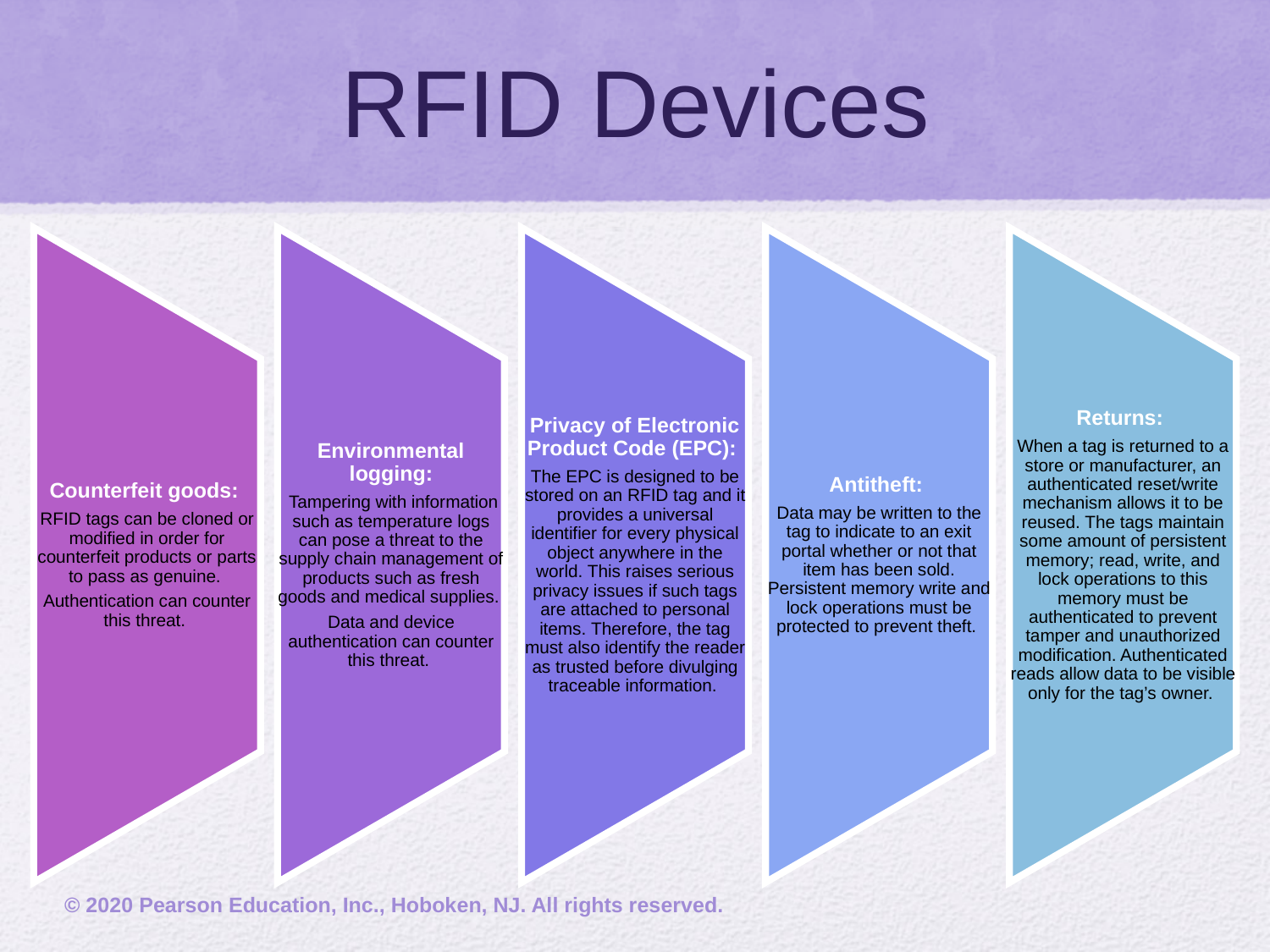

# RFID Devices
Counterfeit goods:
RFID tags can be cloned or modified in order for counterfeit products or parts to pass as genuine.
Authentication can counter this threat.
Environmental logging:
 Tampering with information such as temperature logs can pose a threat to the supply chain management of products such as fresh goods and medical supplies.
Data and device authentication can counter this threat.
Privacy of Electronic Product Code (EPC):
The EPC is designed to be stored on an RFID tag and it provides a universal identifier for every physical object anywhere in the world. This raises serious privacy issues if such tags are attached to personal items. Therefore, the tag must also identify the reader as trusted before divulging traceable information.
Antitheft:
Data may be written to the tag to indicate to an exit portal whether or not that item has been sold. Persistent memory write and lock operations must be protected to prevent theft.
Returns:
When a tag is returned to a store or manufacturer, an authenticated reset/write mechanism allows it to be reused. The tags maintain some amount of persistent memory; read, write, and lock operations to this memory must be authenticated to prevent tamper and unauthorized modification. Authenticated reads allow data to be visible only for the tag’s owner.
© 2020 Pearson Education, Inc., Hoboken, NJ. All rights reserved.